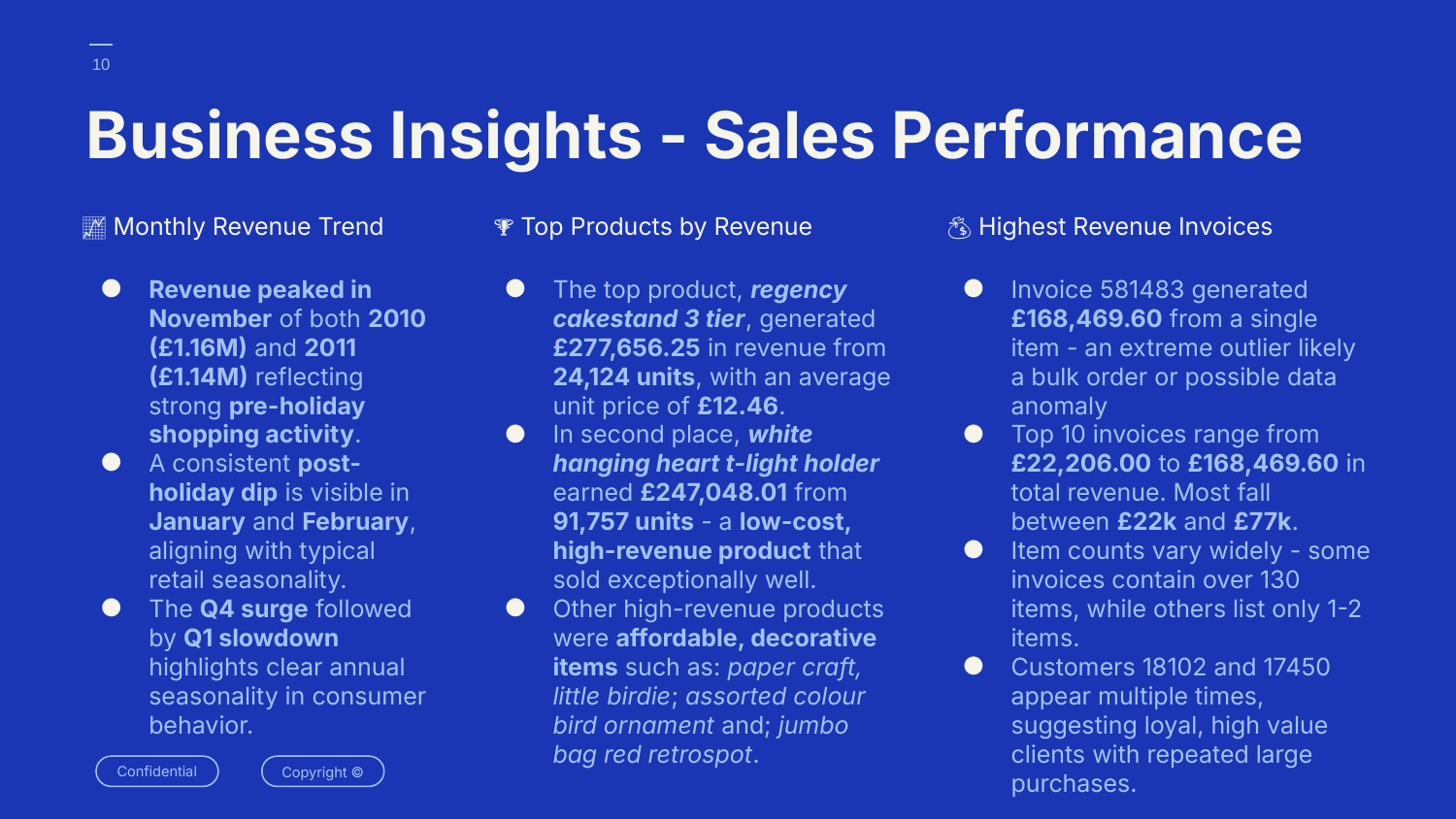

10
# Business Insights - Sales Performance
📈 Monthly Revenue Trend
🏆 Top Products by Revenue
💰 Highest Revenue Invoices
Revenue peaked in November of both 2010 (£1.16M) and 2011 (£1.14M) reflecting strong pre-holiday shopping activity.
A consistent post-holiday dip is visible in January and February, aligning with typical retail seasonality.
The Q4 surge followed by Q1 slowdown highlights clear annual seasonality in consumer behavior.
The top product, regency cakestand 3 tier, generated £277,656.25 in revenue from 24,124 units, with an average unit price of £12.46.
In second place, white hanging heart t-light holder earned £247,048.01 from 91,757 units - a low-cost, high-revenue product that sold exceptionally well.
Other high-revenue products were affordable, decorative items such as: paper craft, little birdie; assorted colour bird ornament and; jumbo bag red retrospot.
Invoice 581483 generated £168,469.60 from a single item - an extreme outlier likely a bulk order or possible data anomaly
Top 10 invoices range from £22,206.00 to £168,469.60 in total revenue. Most fall between £22k and £77k.
Item counts vary widely - some invoices contain over 130 items, while others list only 1-2 items.
Customers 18102 and 17450 appear multiple times, suggesting loyal, high value clients with repeated large purchases.